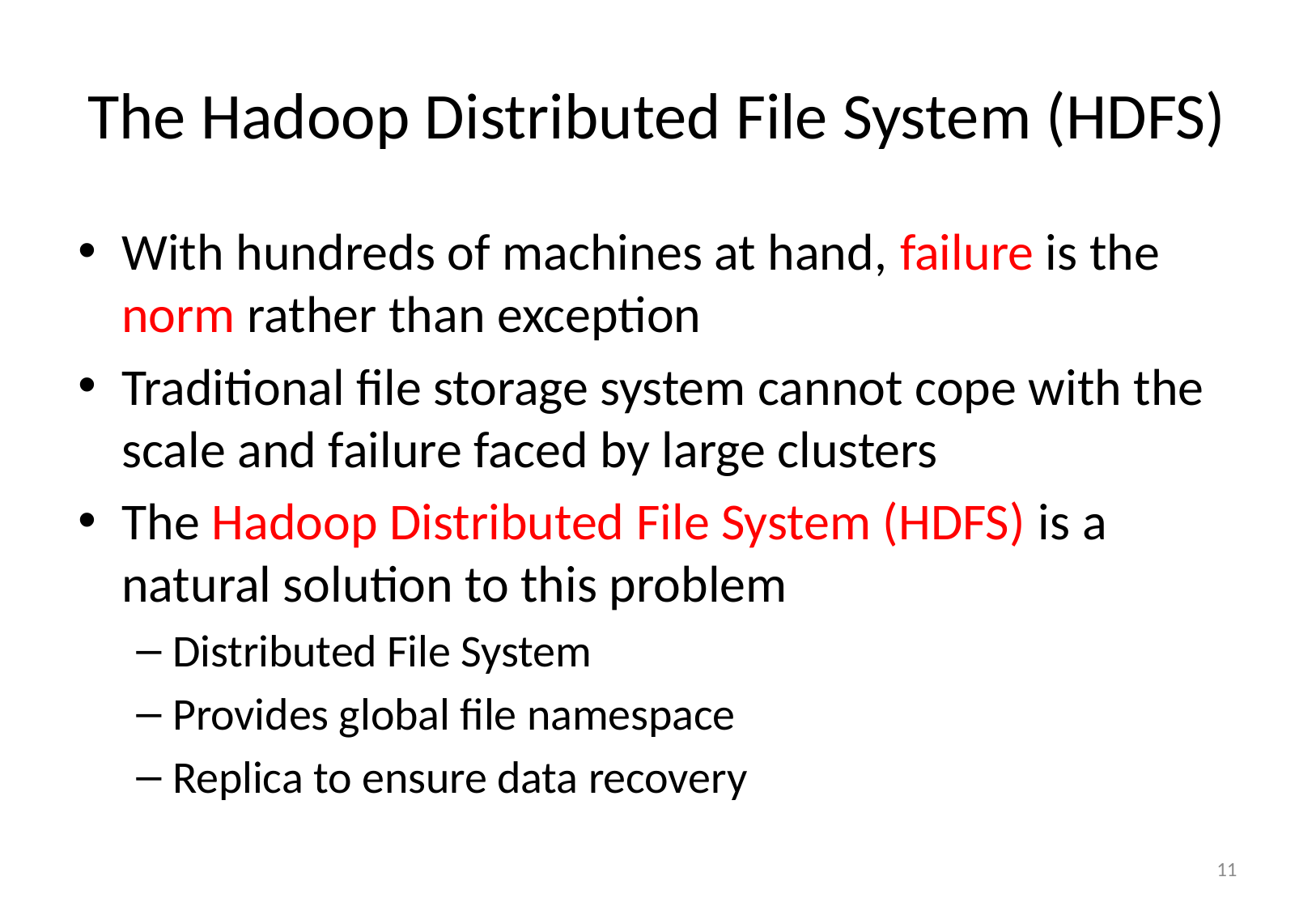

# The Hadoop Distributed File System (HDFS)
With hundreds of machines at hand, failure is the norm rather than exception
Traditional file storage system cannot cope with the scale and failure faced by large clusters
The Hadoop Distributed File System (HDFS) is a natural solution to this problem
Distributed File System
Provides global file namespace
Replica to ensure data recovery

11